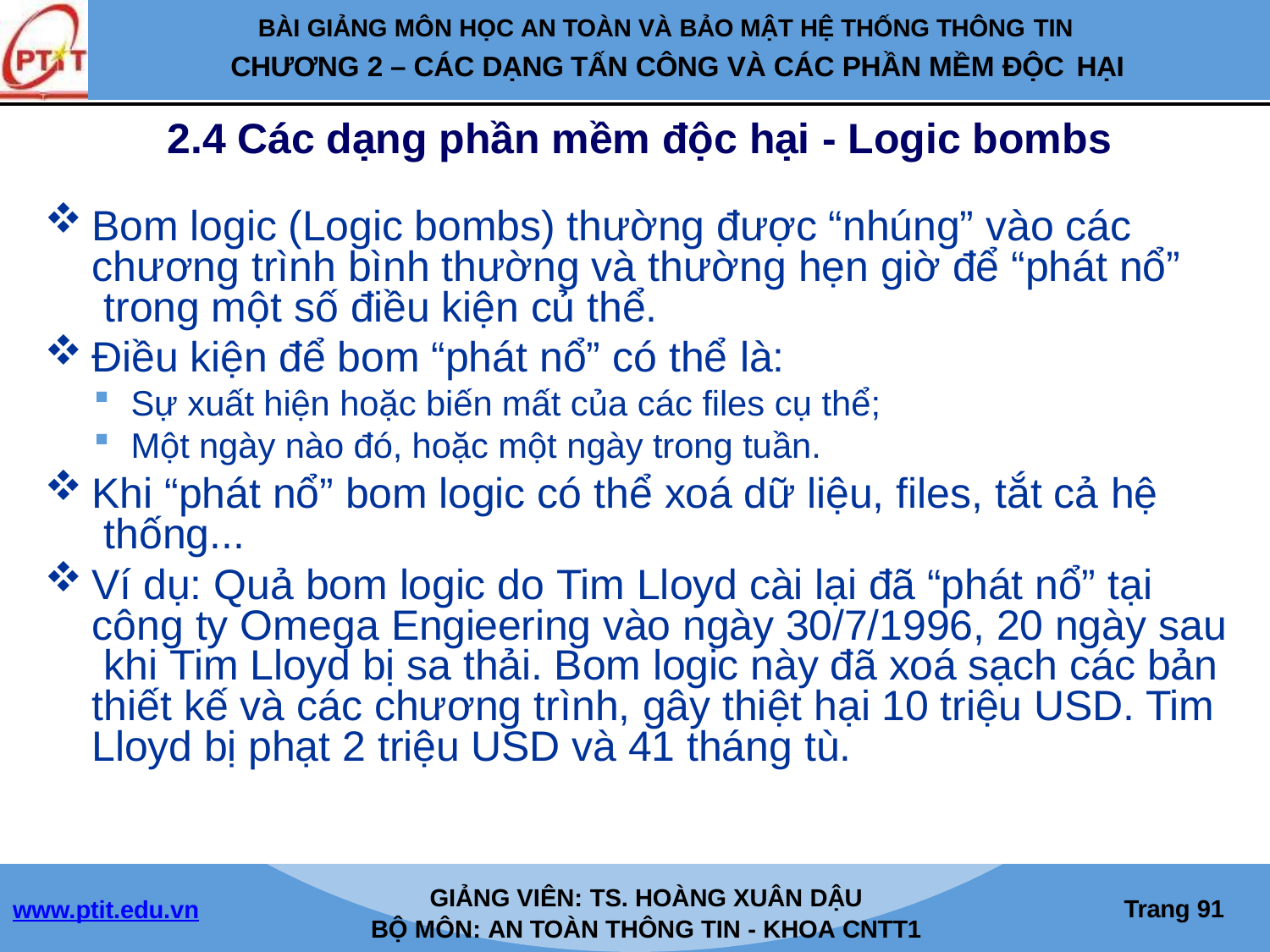

BÀI GIẢNG MÔN HỌC AN TOÀN VÀ BẢO MẬT HỆ THỐNG THÔNG TIN
CHƯƠNG 2 – CÁC DẠNG TẤN CÔNG VÀ CÁC PHẦN MỀM ĐỘC HẠI
2.4 Các dạng phần mềm độc hại - Logic bombs

Bom logic (Logic bombs) thường được “nhúng” vào các  chương trình bình thường và thường hẹn giờ để “phát nổ”  trong một số điều kiện củ thể.
Điều kiện để bom “phát nổ” có thể là:
Sự xuất hiện hoặc biến mất của các files cụ thể;
Một ngày nào đó, hoặc một ngày trong tuần.
Khi “phát nổ” bom logic có thể xoá dữ liệu, files, tắt cả hệ  thống...
Ví dụ: Quả bom logic do Tim Lloyd cài lại đã “phát nổ” tại  công ty Omega Engieering vào ngày 30/7/1996, 20 ngày sau  khi Tim Lloyd bị sa thải. Bom logic này đã xoá sạch các bản  thiết kế và các chương trình, gây thiệt hại 10 triệu USD. Tim  Lloyd bị phạt 2 triệu USD và 41 tháng tù.
GIẢNG VIÊN: TS. HOÀNG XUÂN DẬU
BỘ MÔN: AN TOÀN THÔNG TIN - KHOA CNTT1
Trang 91
www.ptit.edu.vn